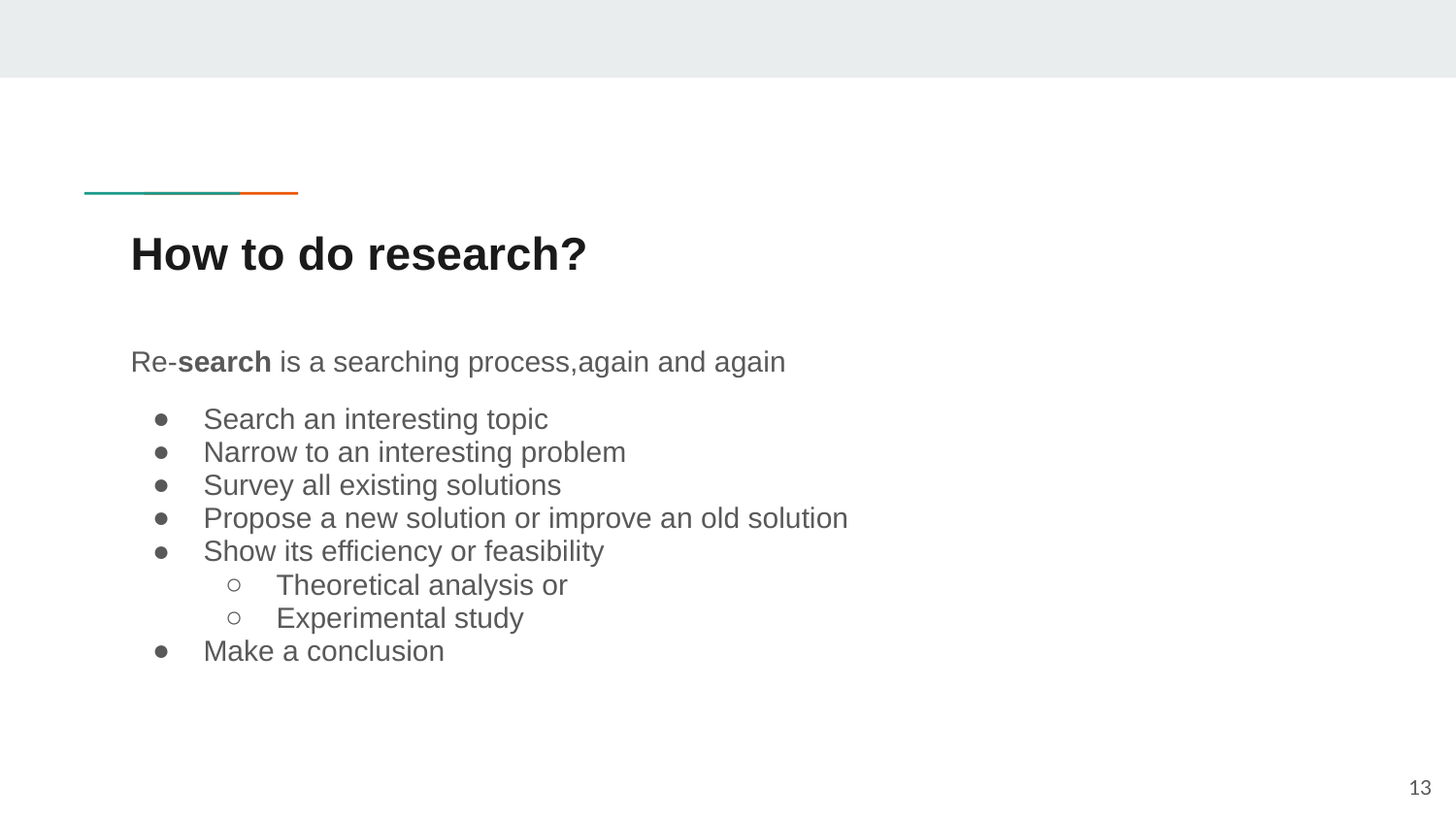

# How to do research?
Re-search is a searching process,again and again
Search an interesting topic
Narrow to an interesting problem
Survey all existing solutions
Propose a new solution or improve an old solution
Show its efficiency or feasibility
Theoretical analysis or
Experimental study
Make a conclusion
13